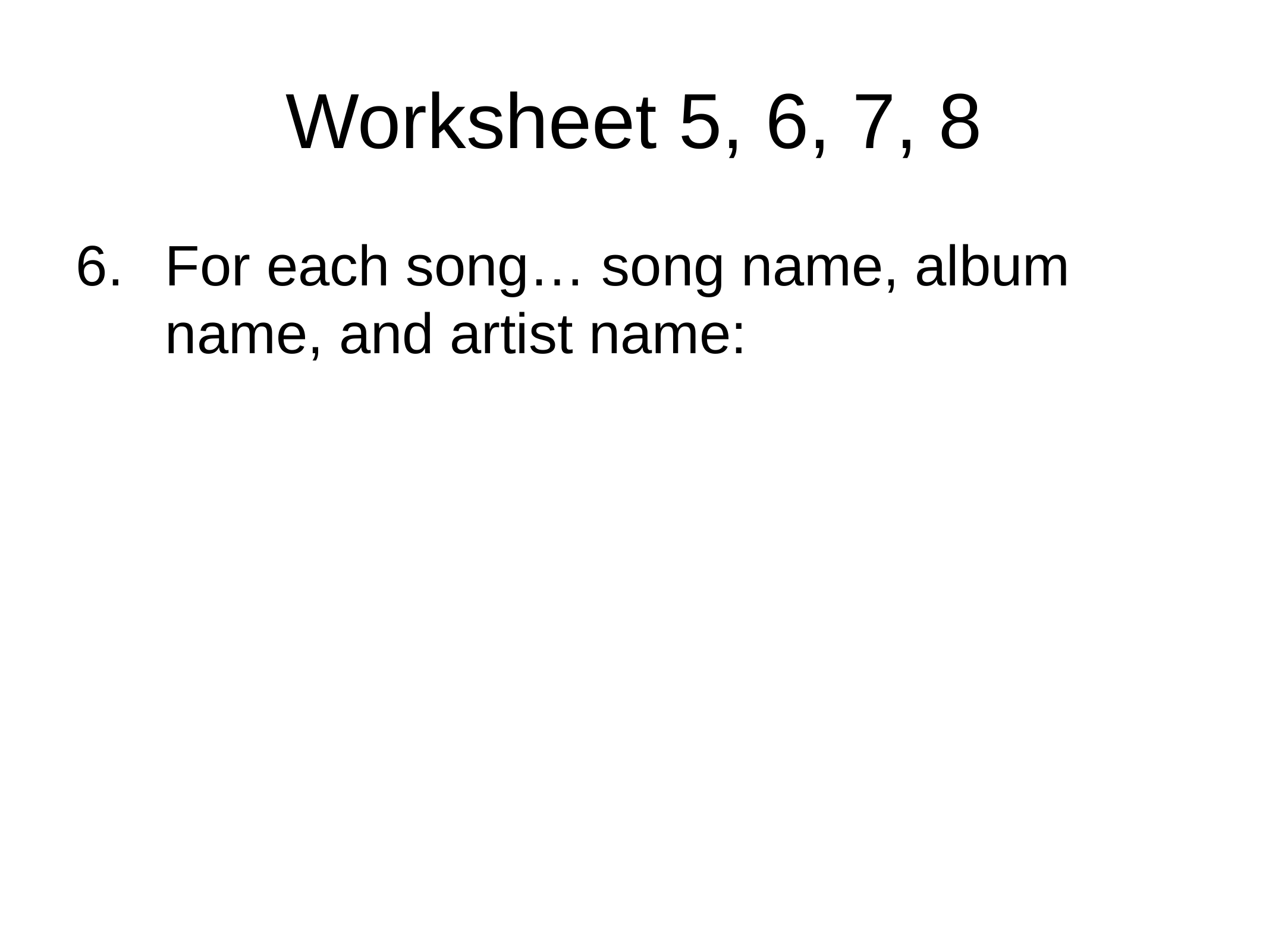

# Worksheet 5, 6, 7, 8
For each song… song name, album name, and artist name: